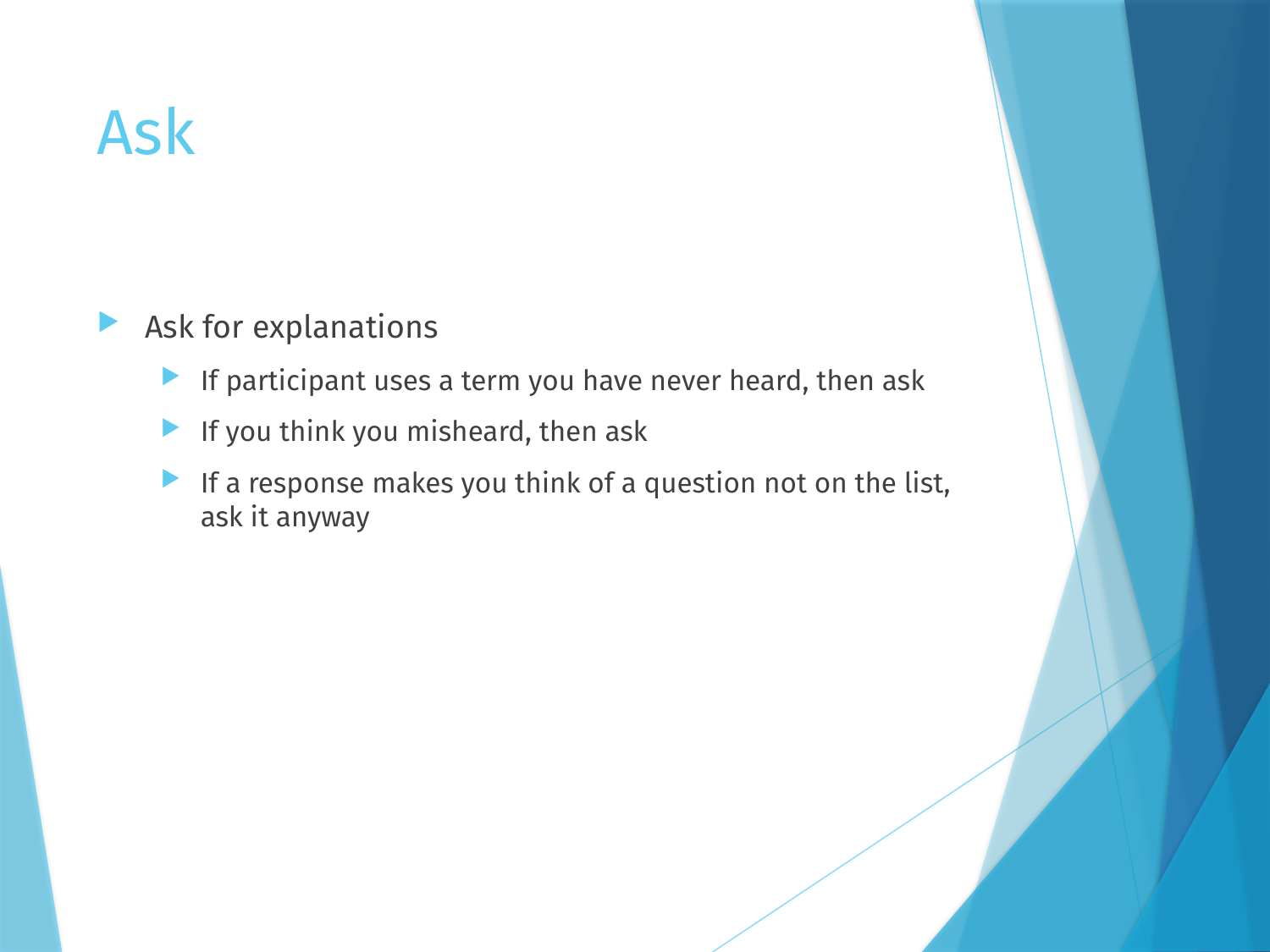

# Ask
Ask for explanations
If participant uses a term you have never heard, then ask
If you think you misheard, then ask
If a response makes you think of a question not on the list, ask it anyway